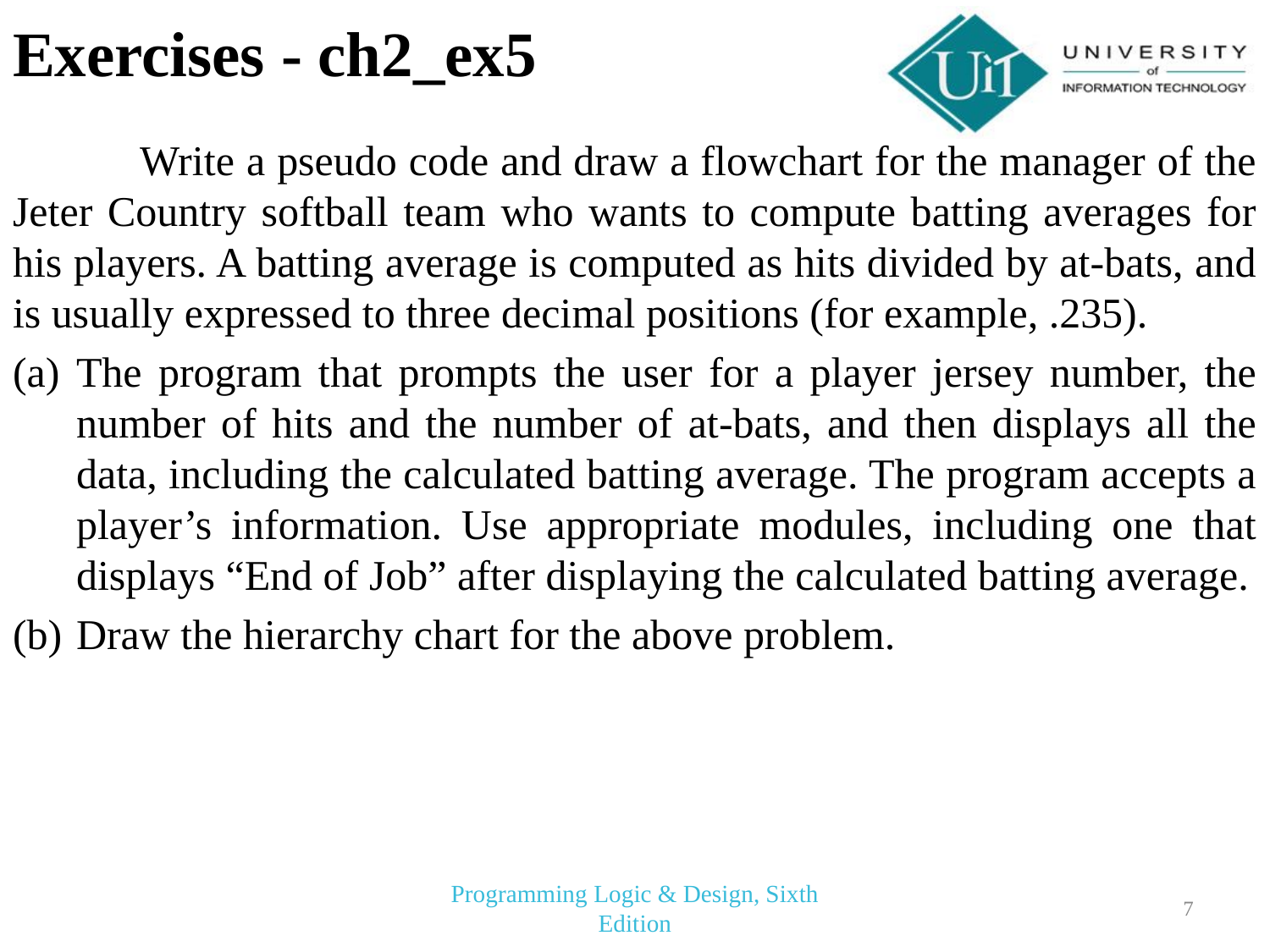

# Exercises - ch2_ex5
	Write a pseudo code and draw a flowchart for the manager of the Jeter Country softball team who wants to compute batting averages for his players. A batting average is computed as hits divided by at-bats, and is usually expressed to three decimal positions (for example, .235).
The program that prompts the user for a player jersey number, the number of hits and the number of at-bats, and then displays all the data, including the calculated batting average. The program accepts a player’s information. Use appropriate modules, including one that displays “End of Job” after displaying the calculated batting average.
Draw the hierarchy chart for the above problem.

Programming Logic & Design, Sixth Edition
7